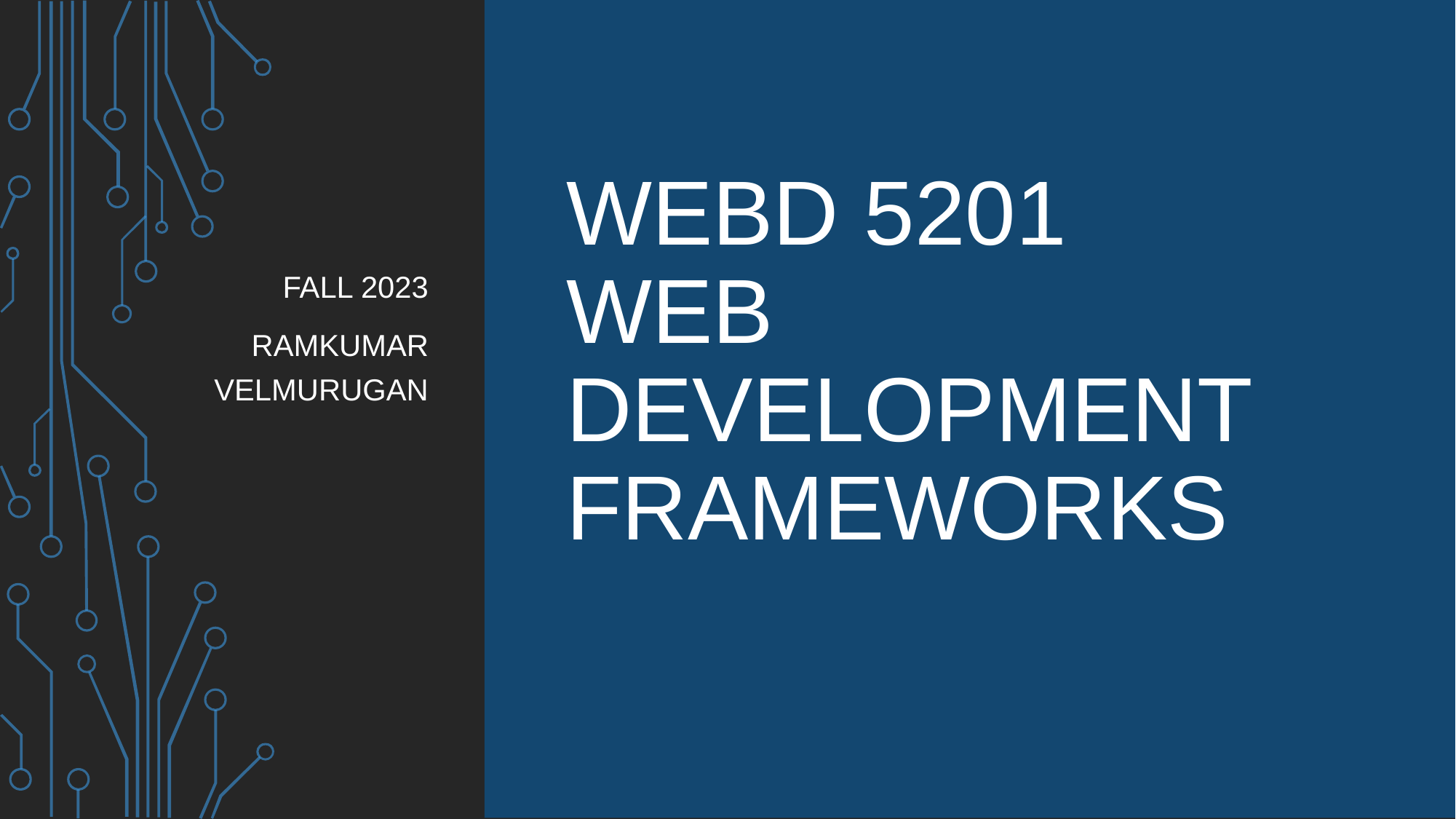

FALL 2023
Ramkumar Velmurugan

# WEBD 5201 Web Development Frameworks